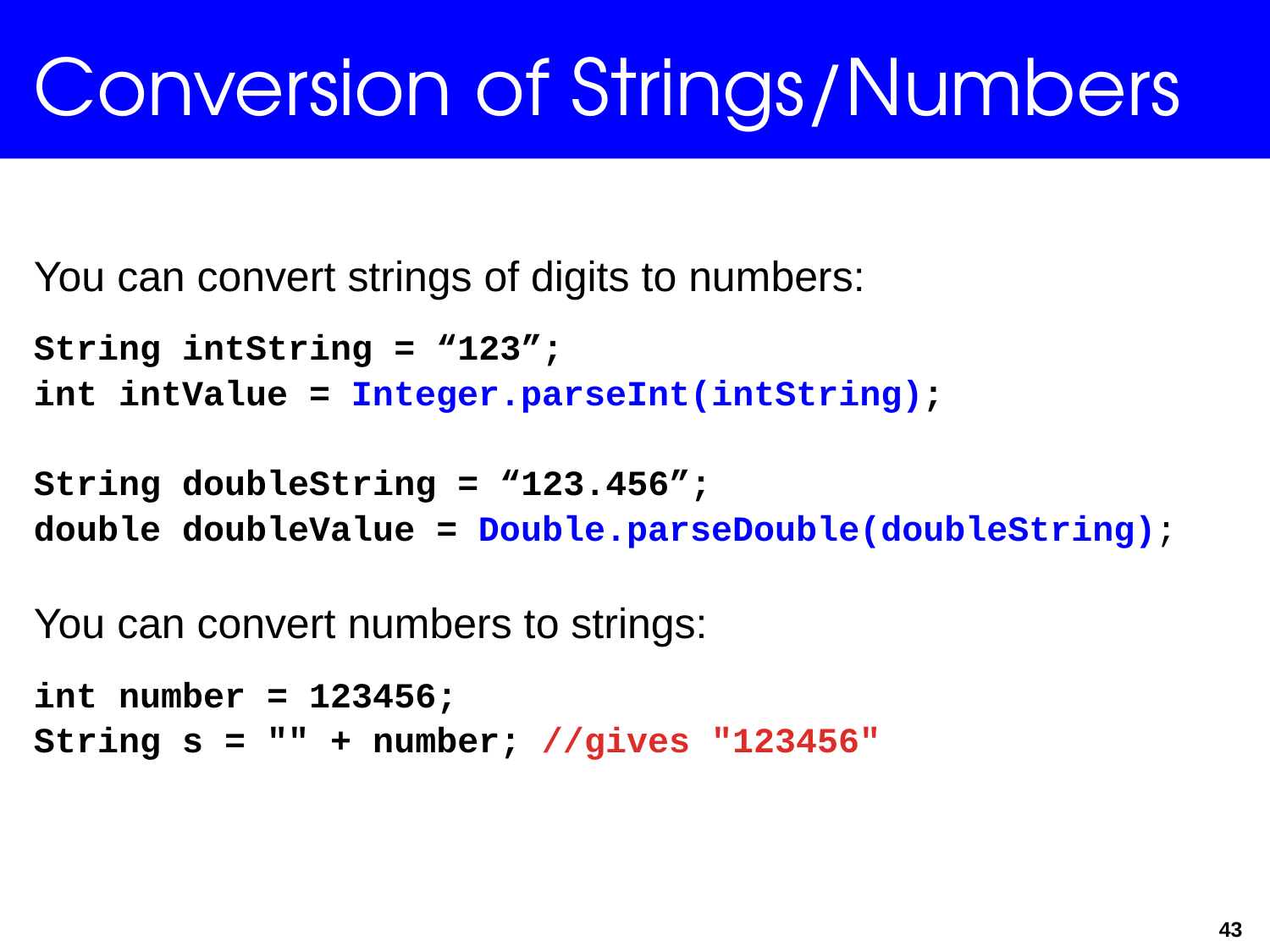

Conversion of Strings/Numbers
You can convert strings of digits to numbers:

String intString = “123”;
int intValue = Integer.parseInt(intString);

String doubleString = “123.456”;
double doubleValue = Double.parseDouble(doubleString);

You can convert numbers to strings:

int number = 123456;
String s = "" + number; //gives "123456"